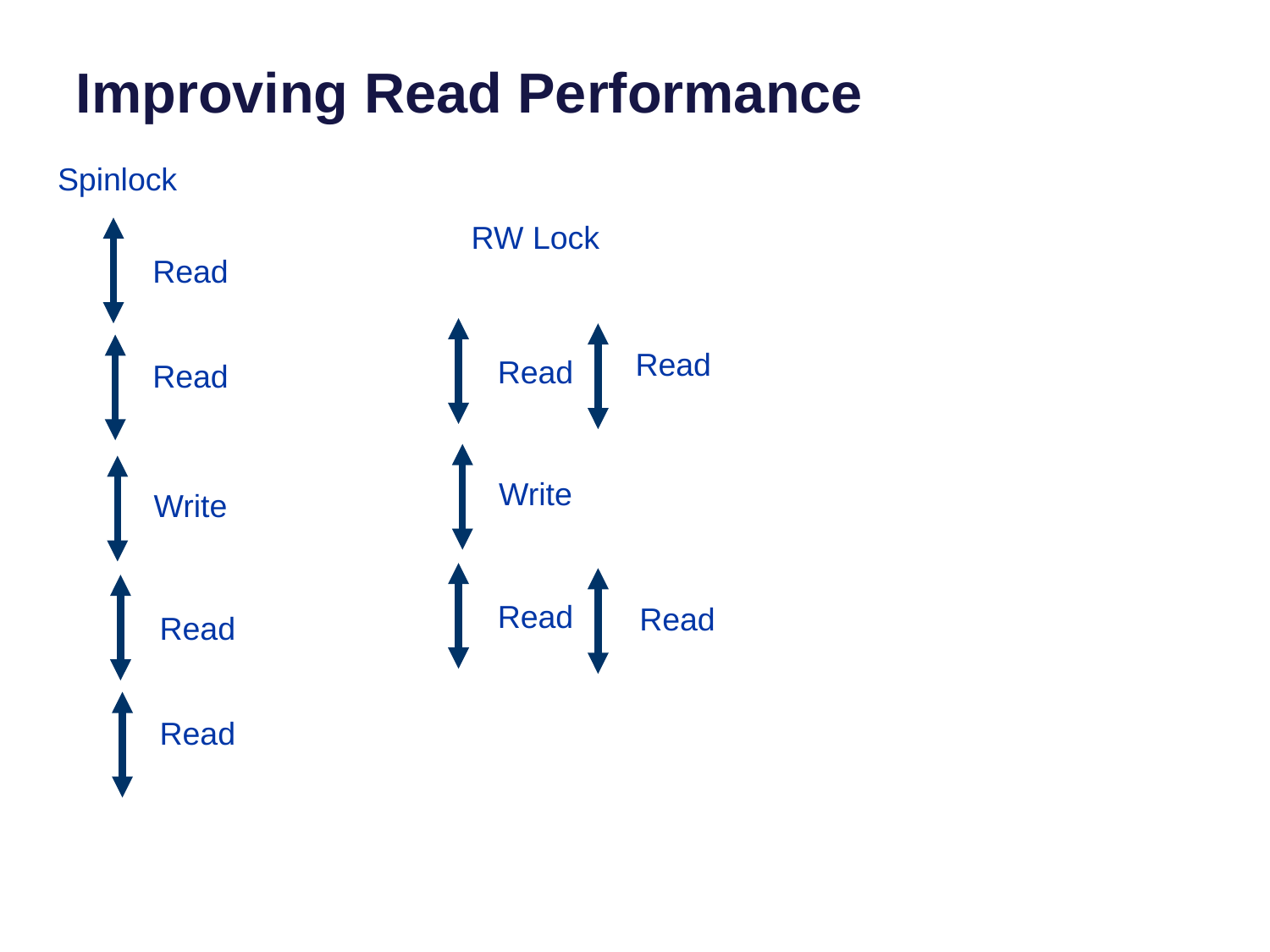

# Improving Read Performance
Spinlock
RW Lock
Read
Read
Read
Read
Write
Write
Read
Read
Read
Read